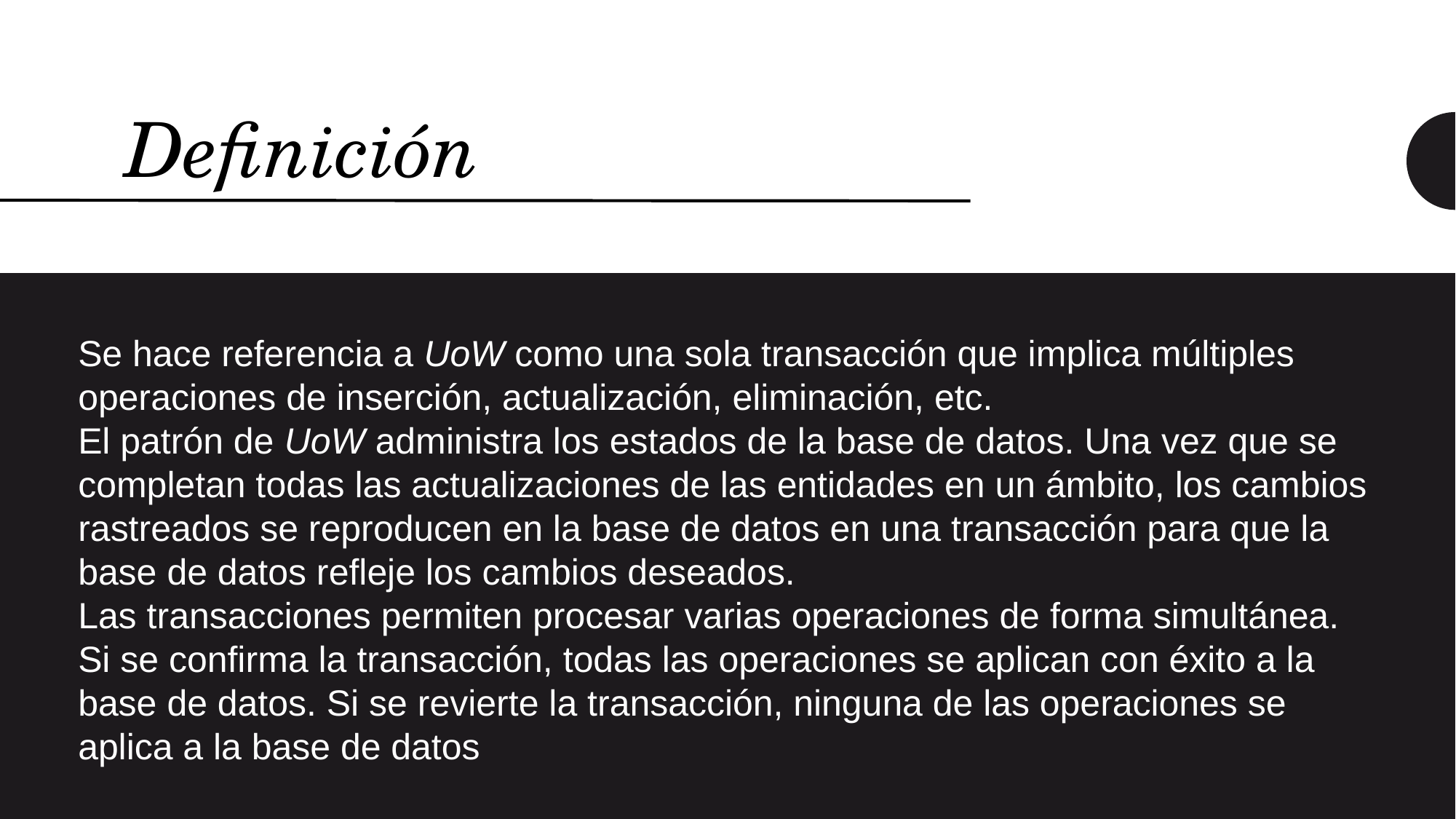

# Definición

Se hace referencia a UoW como una sola transacción que implica múltiples operaciones de inserción, actualización, eliminación, etc.
El patrón de UoW administra los estados de la base de datos. Una vez que se completan todas las actualizaciones de las entidades en un ámbito, los cambios rastreados se reproducen en la base de datos en una transacción para que la base de datos refleje los cambios deseados.
Las transacciones permiten procesar varias operaciones de forma simultánea. Si se confirma la transacción, todas las operaciones se aplican con éxito a la base de datos. Si se revierte la transacción, ninguna de las operaciones se aplica a la base de datos